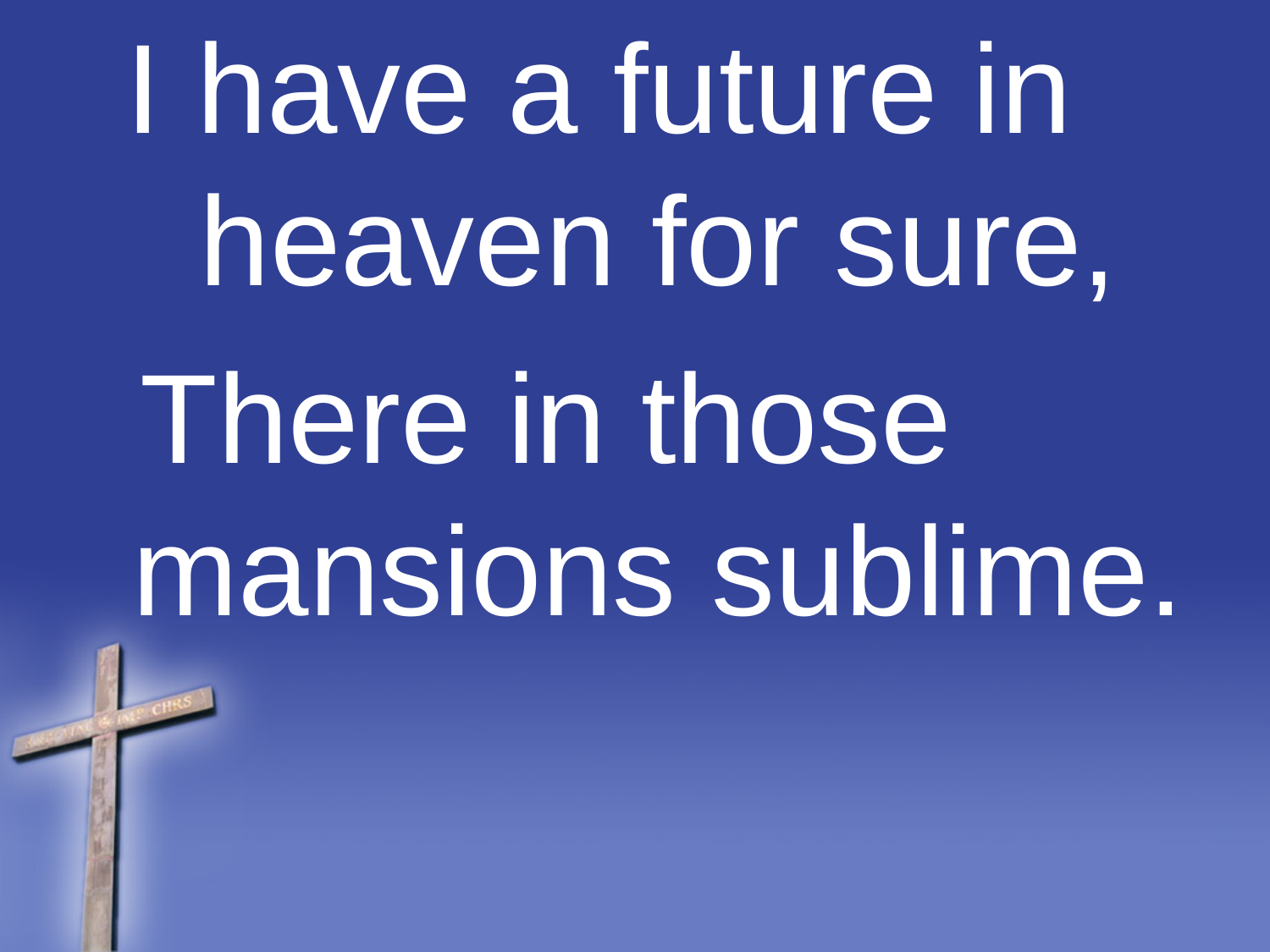

I have a future in   heaven for sure,
There in those      mansions sublime.